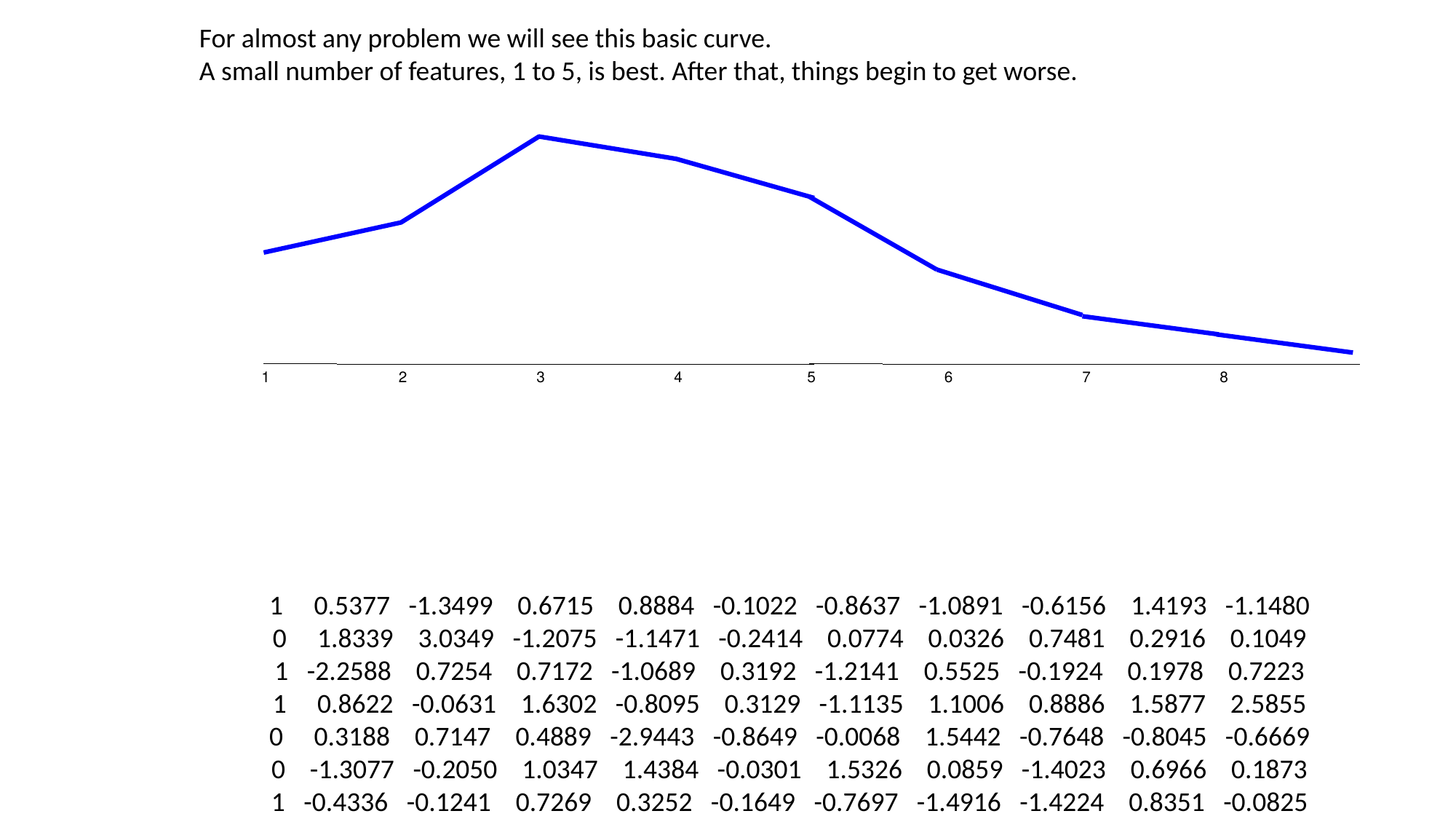

For almost any problem we will see this basic curve.
A small number of features, 1 to 5, is best. After that, things begin to get worse.

1
2
3
4
5
6
7
8
 1     0.5377   -1.3499    0.6715    0.8884   -0.1022   -0.8637   -1.0891   -0.6156    1.4193   -1.1480
 0     1.8339    3.0349   -1.2075   -1.1471   -0.2414    0.0774    0.0326    0.7481    0.2916    0.1049
 1   -2.2588    0.7254    0.7172   -1.0689    0.3192   -1.2141    0.5525   -0.1924    0.1978    0.7223
 1     0.8622   -0.0631    1.6302   -0.8095    0.3129   -1.1135    1.1006    0.8886    1.5877    2.5855
 0     0.3188    0.7147    0.4889   -2.9443   -0.8649   -0.0068    1.5442   -0.7648   -0.8045   -0.6669
 0    -1.3077   -0.2050    1.0347    1.4384   -0.0301    1.5326    0.0859   -1.4023    0.6966    0.1873
 1   -0.4336   -0.1241    0.7269    0.3252   -0.1649   -0.7697   -1.4916   -1.4224    0.8351   -0.0825
 0     0.3426    1.4897   -0.3034   -0.7549    0.6277    0.3714   -0.7423    0.4882   -0.2437   -1.9330